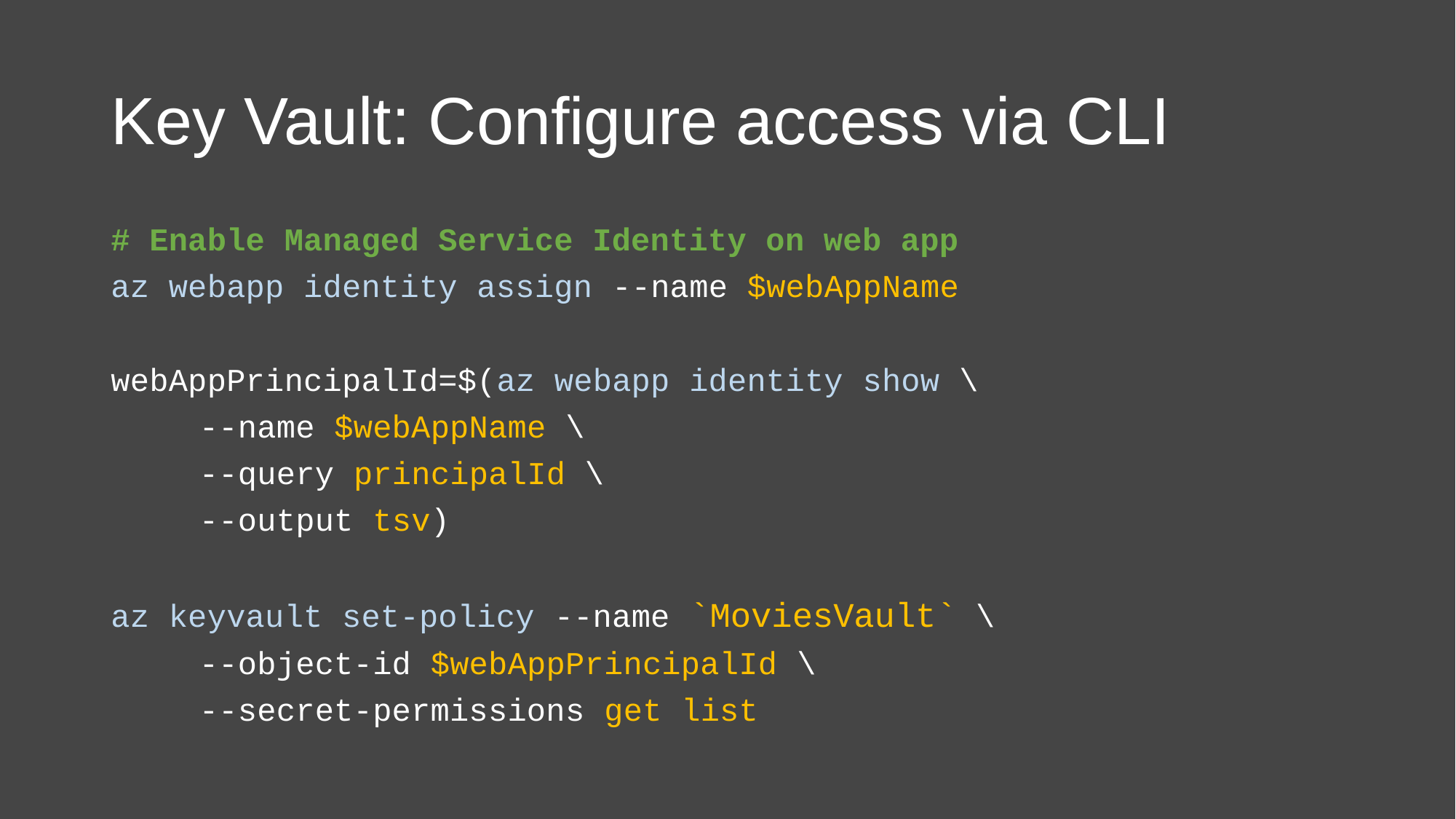

# Key Vault: Configure access via CLI
# Enable Managed Service Identity on web app
az webapp identity assign --name $webAppName

webAppPrincipalId=$(az webapp identity show \
					--name $webAppName \
					--query principalId \
					--output tsv)

az keyvault set-policy --name `MoviesVault` \
		--object-id $webAppPrincipalId \
		--secret-permissions get list